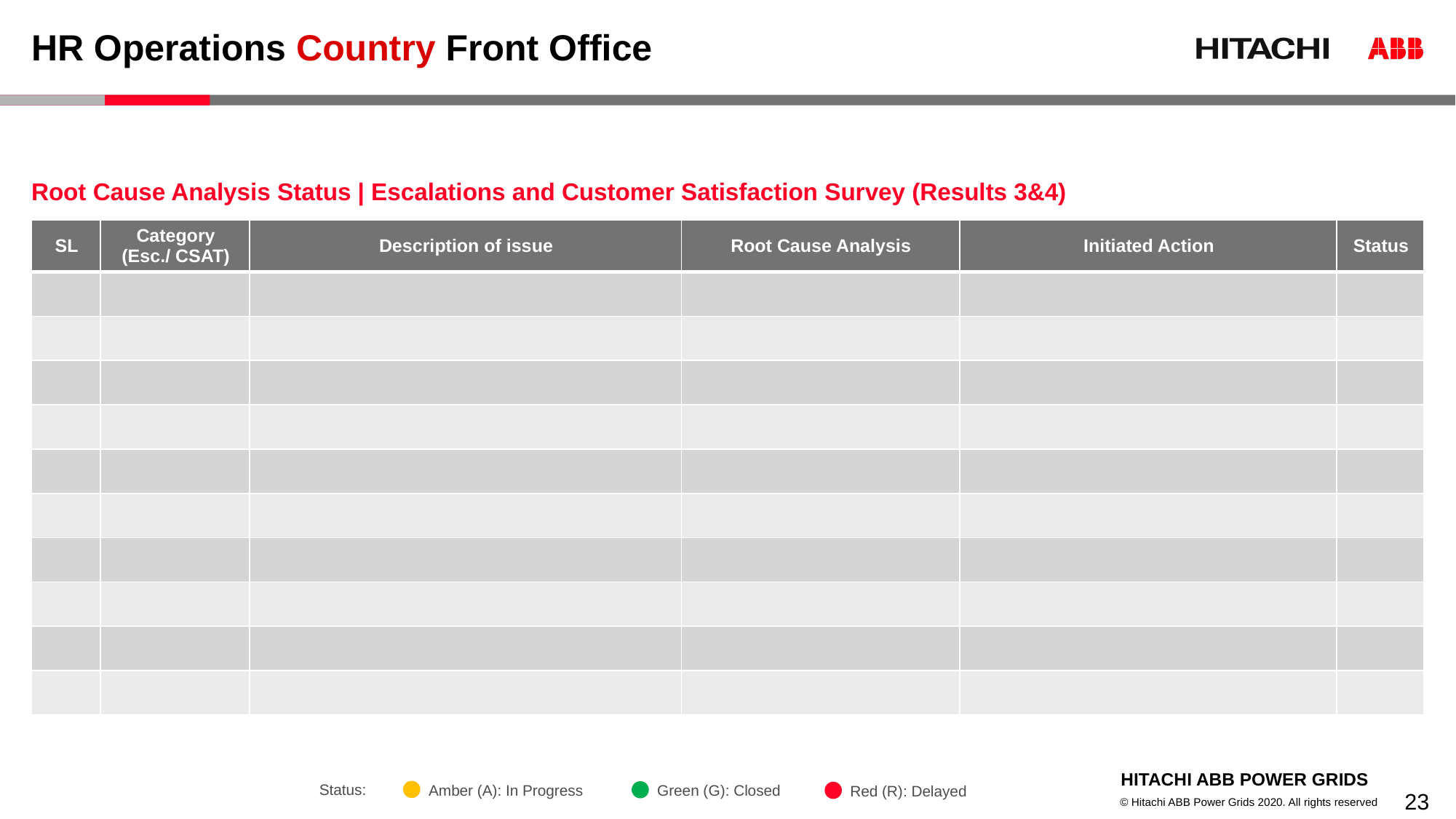

# HR Operations Country Front Office
Root Cause Analysis Status | Escalations and Customer Satisfaction Survey (Results 3&4)
| SL | Category (Esc./ CSAT) | Description of issue | Root Cause Analysis | Initiated Action | Status |
| --- | --- | --- | --- | --- | --- |
|  |  |  |  |  |  |
|  |  |  |  |  |  |
|  |  |  |  |  |  |
|  |  |  |  |  |  |
|  |  |  |  |  |  |
|  |  |  |  |  |  |
|  |  |  |  |  |  |
|  |  |  |  |  |  |
|  |  |  |  |  |  |
|  |  |  |  |  |  |
Status:

Amber (A): In Progress

Green (G): Closed

Red (R): Delayed

23